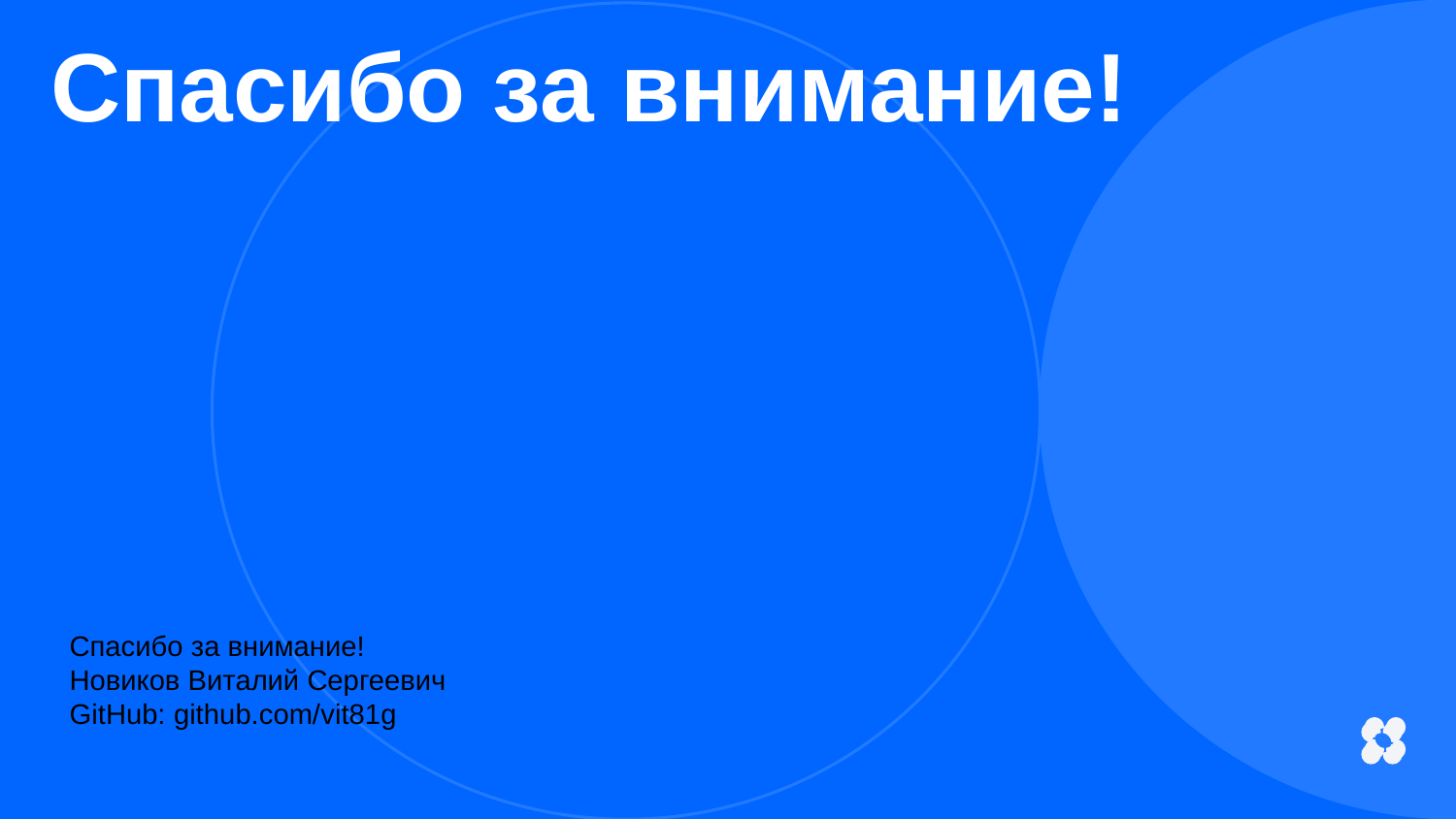

Спасибо за внимание!

Спасибо за внимание!
Новиков Виталий Сергеевич
GitHub: github.com/vit81g